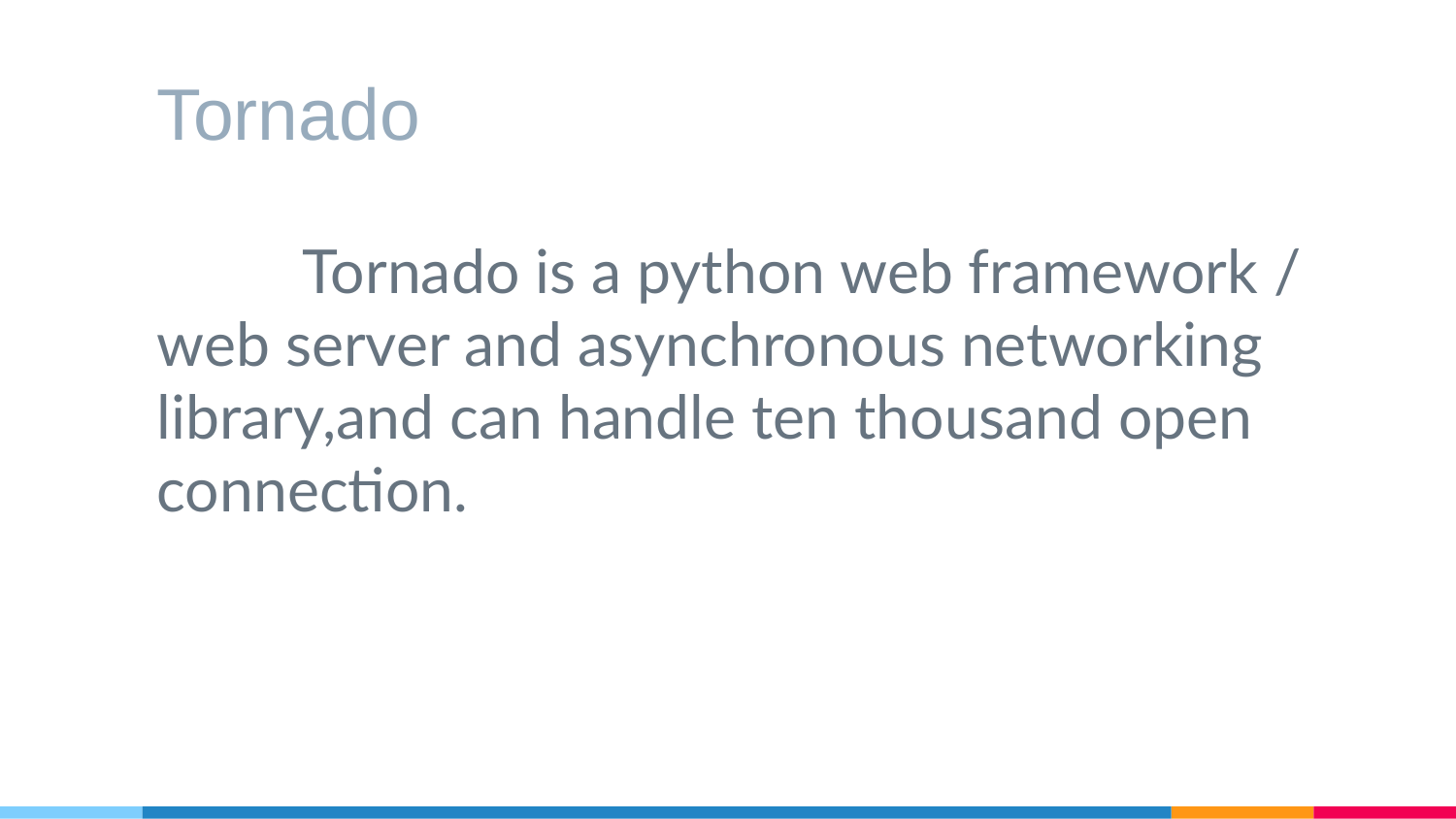

# Tornado
	Tornado is a python web framework / web server and asynchronous networking library,and can handle ten thousand open connection.